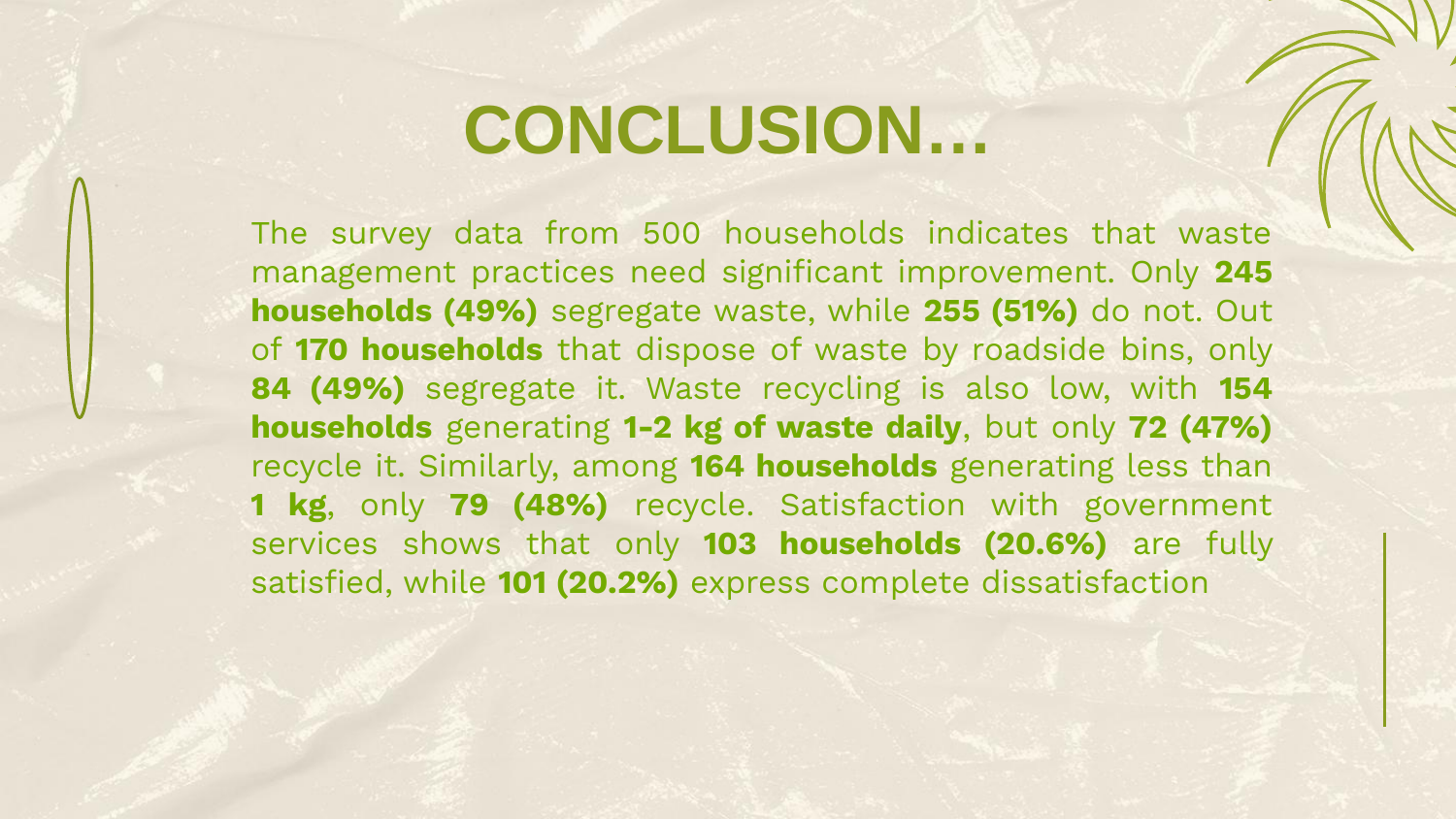

# CONCLUSION…
The survey data from 500 households indicates that waste management practices need significant improvement. Only 245 households (49%) segregate waste, while 255 (51%) do not. Out of 170 households that dispose of waste by roadside bins, only 84 (49%) segregate it. Waste recycling is also low, with 154 households generating 1-2 kg of waste daily, but only 72 (47%) recycle it. Similarly, among 164 households generating less than 1 kg, only 79 (48%) recycle. Satisfaction with government services shows that only 103 households (20.6%) are fully satisfied, while 101 (20.2%) express complete dissatisfaction